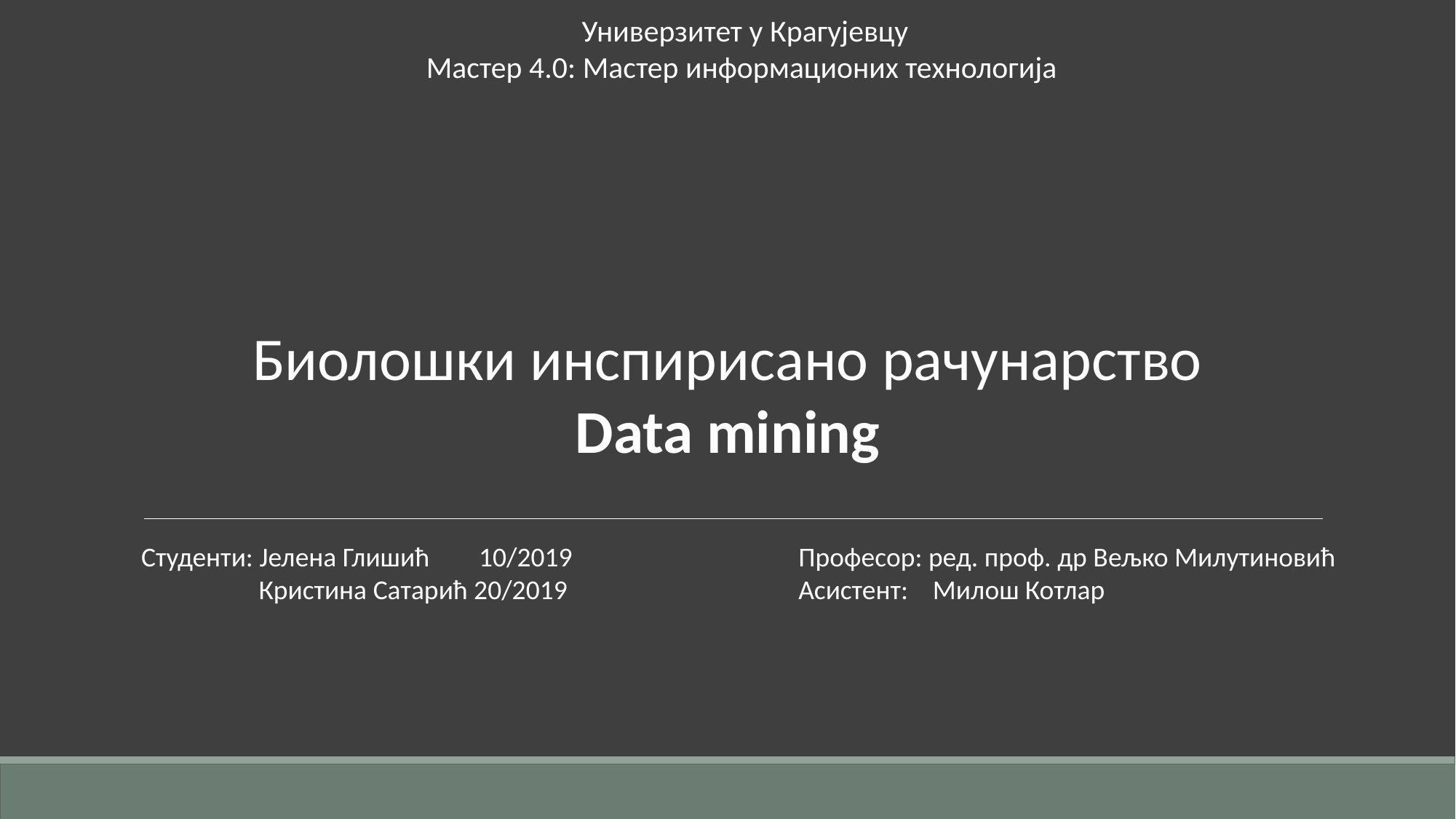

Универзитет у Крагујевцу
Мастер 4.0: Мастер информационих технологија
Биолошки инспирисано рачунарство
Data mining
Студенти: Јелена Глишић        10/2019
                   Кристина Сатарић 20/2019
Професор: ред. проф. др Вељко Милутиновић
Асистент:    Милош Котлар